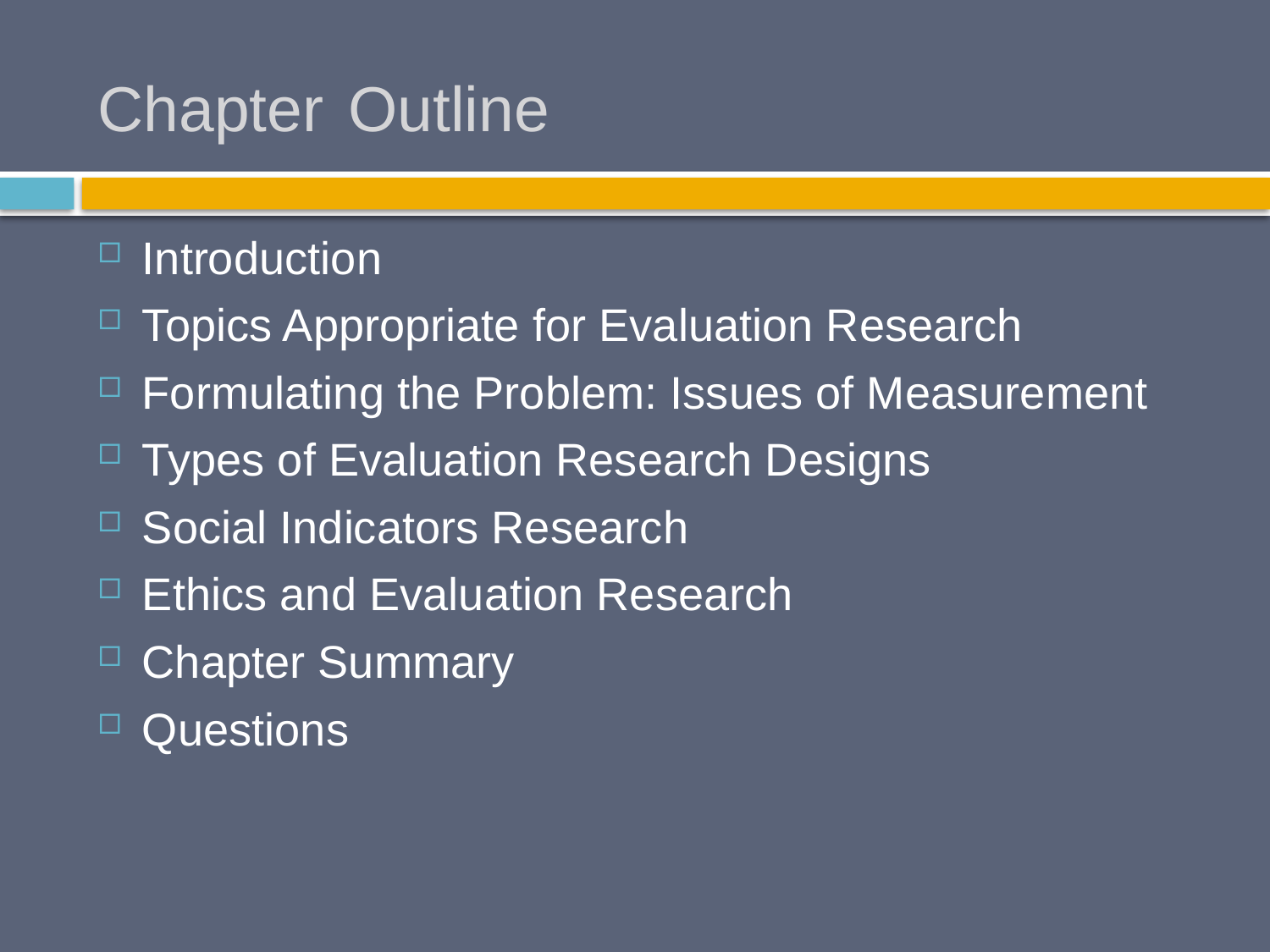

# Chapter Outline
Introduction
Topics Appropriate for Evaluation Research
Formulating the Problem: Issues of Measurement
Types of Evaluation Research Designs
Social Indicators Research
Ethics and Evaluation Research
Chapter Summary
Questions